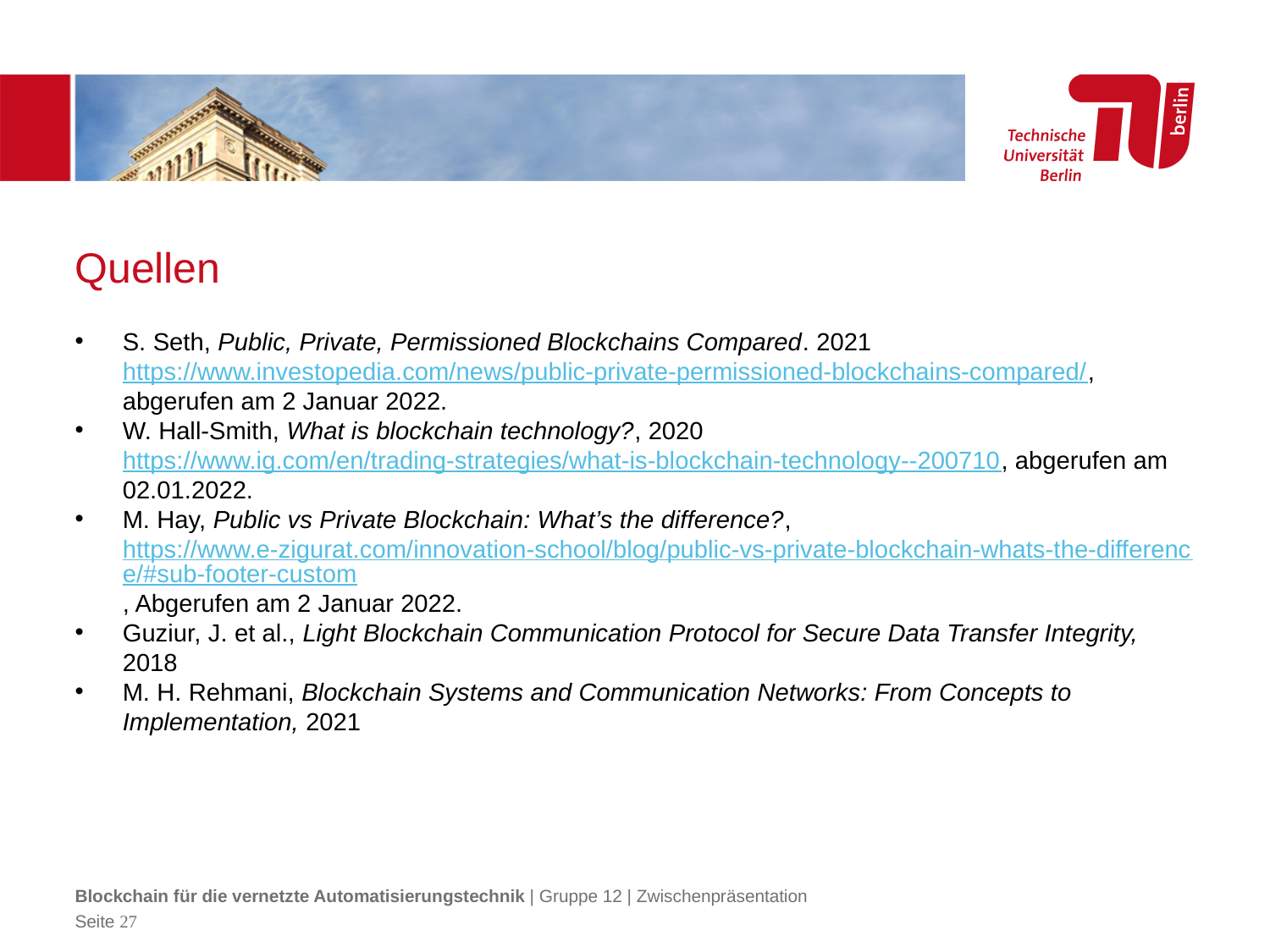

Quellen
S. Seth, Public, Private, Permissioned Blockchains Compared. 2021 https://www.investopedia.com/news/public-private-permissioned-blockchains-compared/, abgerufen am 2 Januar 2022.
W. Hall-Smith, What is blockchain technology?, 2020 https://www.ig.com/en/trading-strategies/what-is-blockchain-technology--200710, abgerufen am 02.01.2022.
M. Hay, Public vs Private Blockchain: What’s the difference?, https://www.e-zigurat.com/innovation-school/blog/public-vs-private-blockchain-whats-the-difference/#sub-footer-custom, Abgerufen am 2 Januar 2022.
Guziur, J. et al., Light Blockchain Communication Protocol for Secure Data Transfer Integrity, 2018
M. H. Rehmani, Blockchain Systems and Communication Networks: From Concepts to Implementation, 2021

Blockchain für die vernetzte Automatisierungstechnik | Gruppe 12 | Zwischenpräsentation
Seite 27